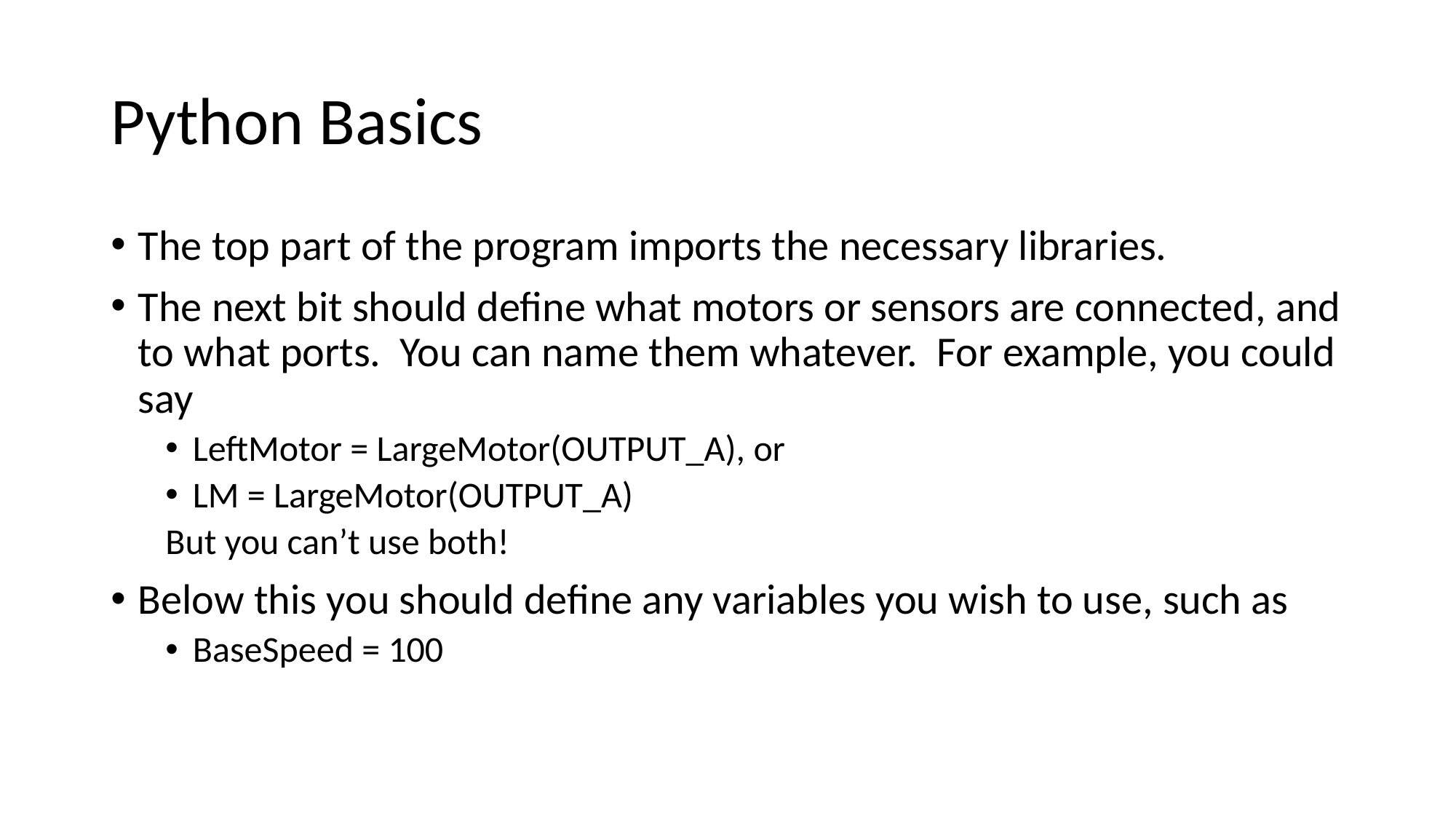

# Python Basics
The top part of the program imports the necessary libraries.
The next bit should define what motors or sensors are connected, and to what ports.  You can name them whatever.  For example, you could say
LeftMotor = LargeMotor(OUTPUT_A), or
LM = LargeMotor(OUTPUT_A)
But you can’t use both!
Below this you should define any variables you wish to use, such as
BaseSpeed = 100